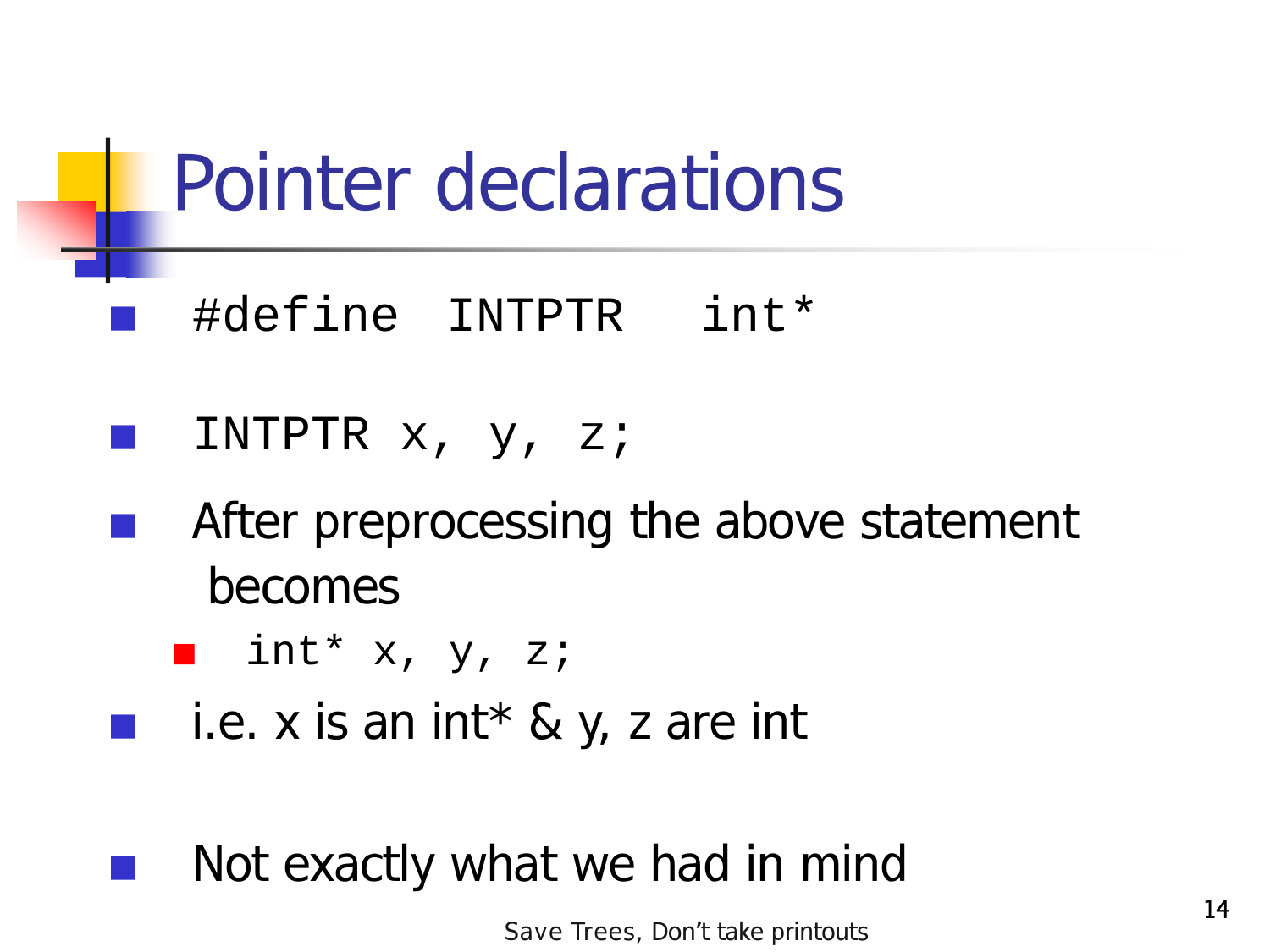

# Pointer declarations
#define	INTPTR	int*

INTPTR x, y, z;
After preprocessing the above statement  becomes
int* x, y, z;
i.e. x is an int* & y, z are int

Not exactly what we had in mind
14
Save Trees, Don’t take printouts